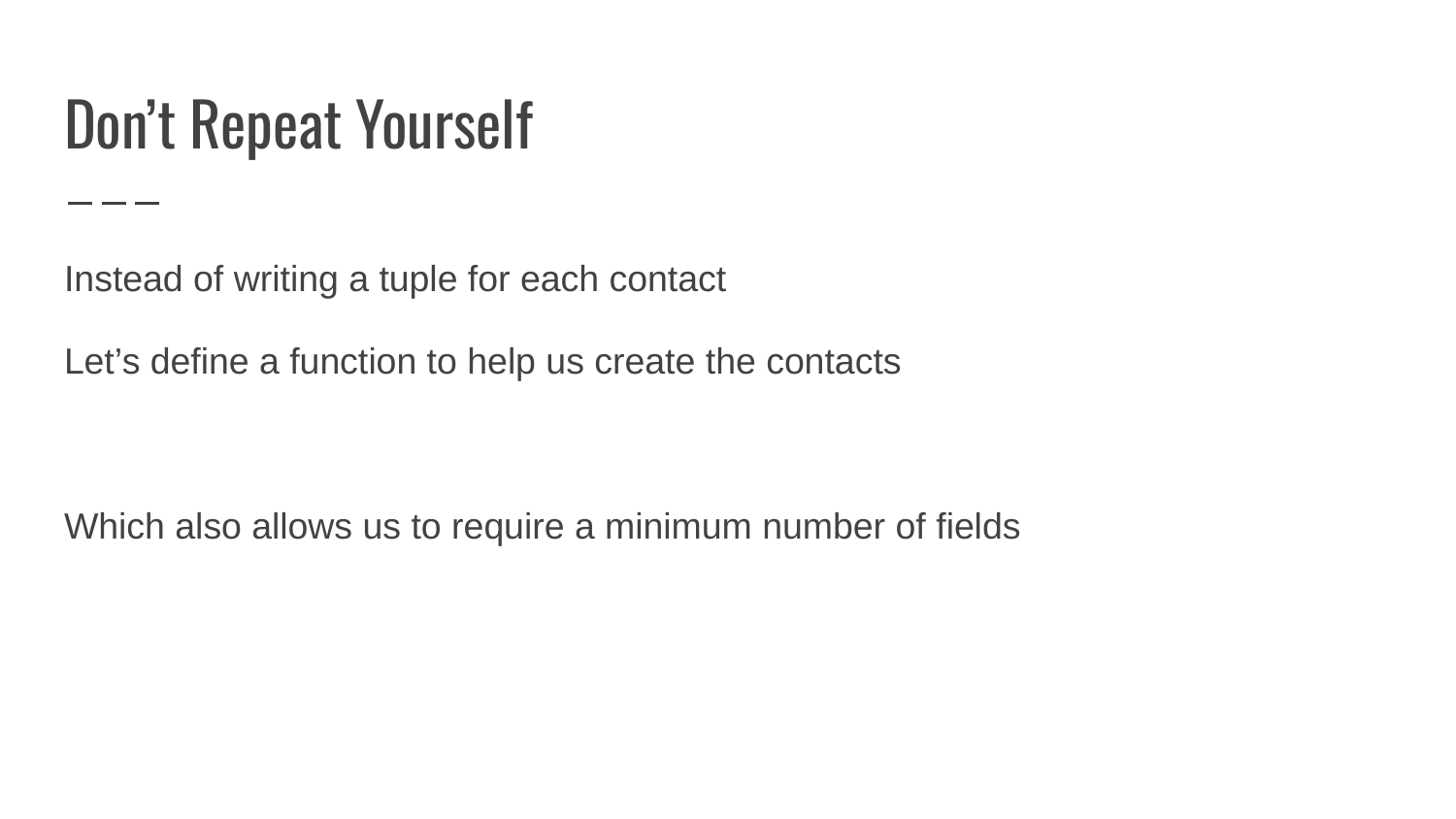

# Don’t Repeat Yourself
Instead of writing a tuple for each contact
Let’s define a function to help us create the contacts

Which also allows us to require a minimum number of fields